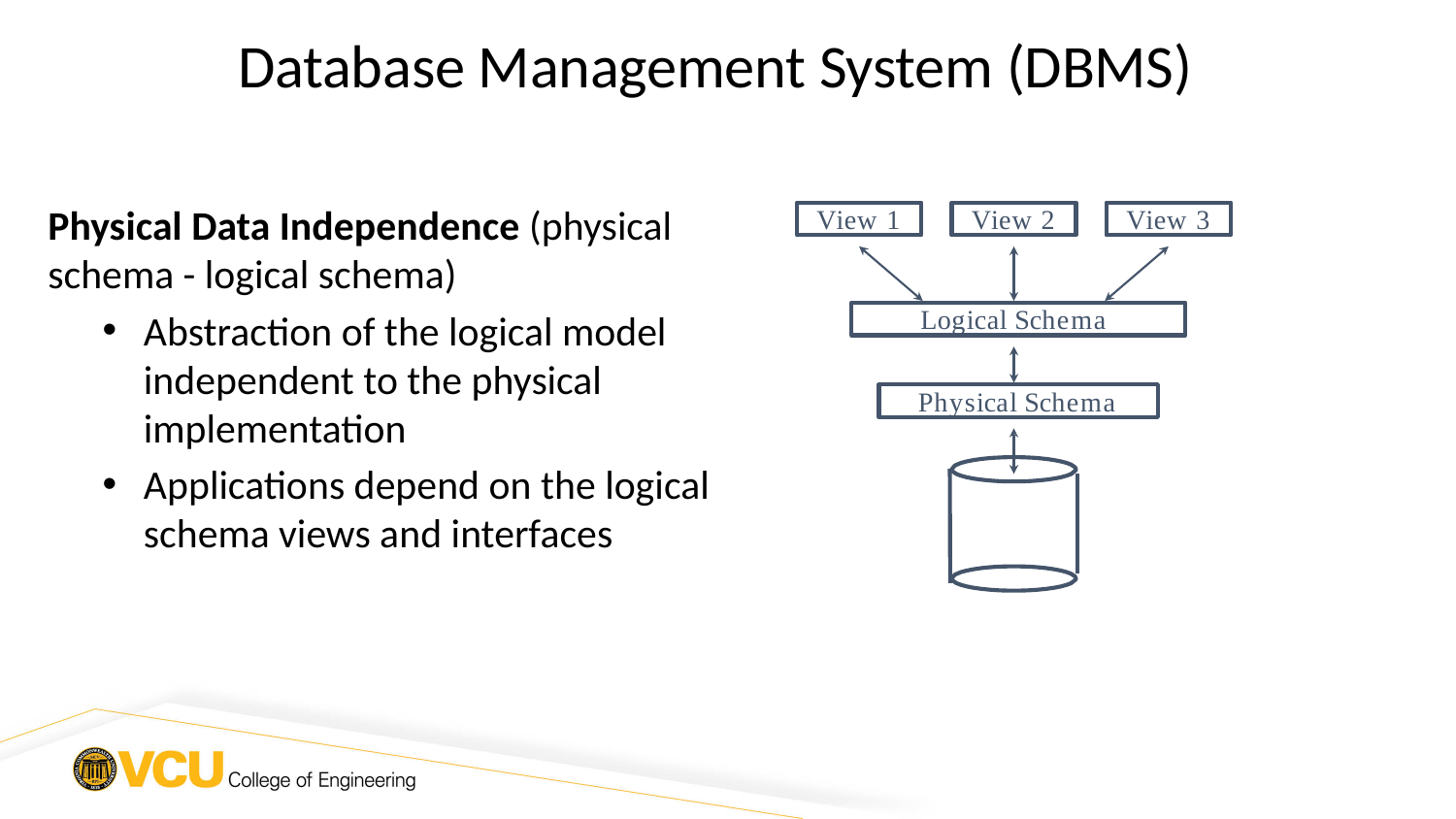

# Database Management System (DBMS)
Physical Data Independence (physical schema - logical schema)
Abstraction of the logical model independent to the physical implementation
Applications depend on the logical schema views and interfaces
View 1
View 2
View 3

Logical Schema

Physical Schema

20